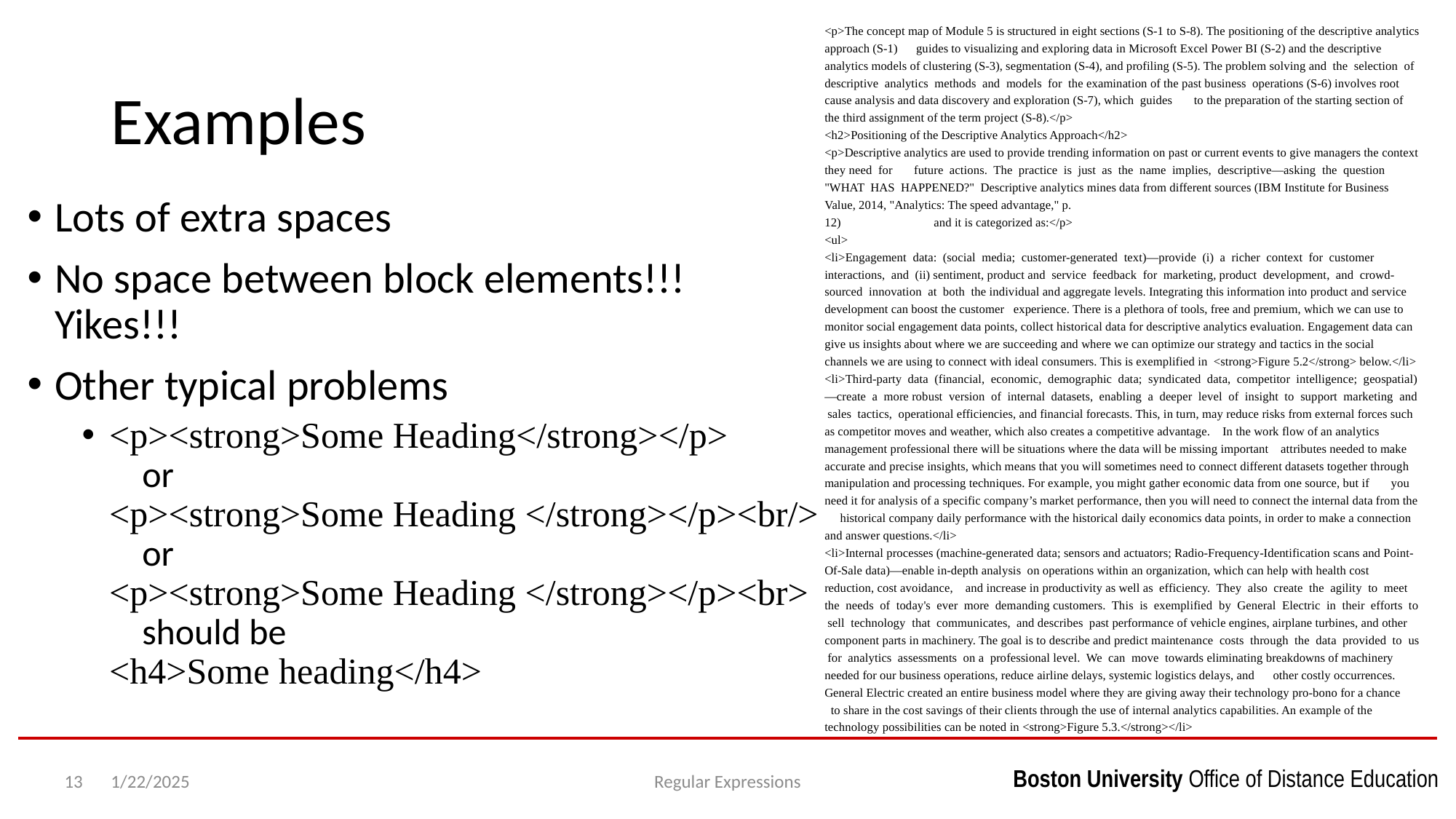

<p>The concept map of Module 5 is structured in eight sections (S-1 to S-8). The positioning of the descriptive analytics approach (S-1)      guides to visualizing and exploring data in Microsoft Excel Power BI (S-2) and the descriptive analytics models of clustering (S-3), segmentation (S-4), and profiling (S-5). The problem solving and  the  selection  of  descriptive  analytics  methods  and  models  for  the examination of the past business  operations (S-6) involves root cause analysis and data discovery and exploration (S-7), which  guides       to the preparation of the starting section of the third assignment of the term project (S-8).</p>
<h2>Positioning of the Descriptive Analytics Approach</h2>
<p>Descriptive analytics are used to provide trending information on past or current events to give managers the context they need  for       future  actions.  The  practice  is  just  as  the  name  implies,  descriptive—asking  the  question  "WHAT  HAS  HAPPENED?"  Descriptive analytics mines data from different sources (IBM Institute for Business Value, 2014, "Analytics: The speed advantage," p.
12)	and it is categorized as:</p>
<ul>
<li>Engagement  data:  (social  media;  customer-generated  text)—provide  (i)  a  richer  context  for  customer  interactions,  and  (ii) sentiment, product and  service  feedback  for  marketing, product  development,  and  crowd-sourced  innovation  at  both  the individual and aggregate levels. Integrating this information into product and service development can boost the customer   experience. There is a plethora of tools, free and premium, which we can use to monitor social engagement data points, collect historical data for descriptive analytics evaluation. Engagement data can give us insights about where we are succeeding and where we can optimize our strategy and tactics in the social channels we are using to connect with ideal consumers. This is exemplified in  <strong>Figure 5.2</strong> below.</li>
<li>Third-party  data  (financial,  economic,  demographic  data;  syndicated  data,  competitor  intelligence;  geospatial)—create  a  more robust  version  of  internal  datasets,  enabling  a  deeper  level  of  insight  to  support  marketing  and  sales  tactics,  operational efficiencies, and financial forecasts. This, in turn, may reduce risks from external forces such as competitor moves and weather, which also creates a competitive advantage.    In the work flow of an analytics management professional there will be situations where the data will be missing important    attributes needed to make accurate and precise insights, which means that you will sometimes need to connect different datasets together through manipulation and processing techniques. For example, you might gather economic data from one source, but if       you need it for analysis of a specific company’s market performance, then you will need to connect the internal data from the      historical company daily performance with the historical daily economics data points, in order to make a connection and answer questions.</li>
<li>Internal processes (machine-generated data; sensors and actuators; Radio-Frequency-Identification scans and Point-Of-Sale data)—enable in-depth analysis  on operations within an organization, which can help with health cost reduction, cost avoidance,    and increase in productivity as well as  efficiency.  They  also  create  the  agility  to  meet  the  needs  of  today's  ever  more  demanding customers.  This  is  exemplified  by  General  Electric  in  their  efforts  to  sell  technology  that  communicates,  and describes  past performance of vehicle engines, airplane turbines, and other component parts in machinery. The goal is to describe and predict maintenance  costs  through  the  data  provided  to  us  for  analytics  assessments  on a  professional level.  We  can  move  towards eliminating breakdowns of machinery needed for our business operations, reduce airline delays, systemic logistics delays, and      other costly occurrences. General Electric created an entire business model where they are giving away their technology pro-bono for a chance         to share in the cost savings of their clients through the use of internal analytics capabilities. An example of the technology possibilities can be noted in <strong>Figure 5.3.</strong></li>
# Examples
Lots of extra spaces
No space between block elements!!!
Yikes!!!
Other typical problems
<p><strong>Some Heading</strong></p>
    or
<p><strong>Some Heading </strong></p><br/>
    or
<p><strong>Some Heading </strong></p><br>
    should be
<h4>Some heading</h4>
13
1/22/2025
Regular Expressions